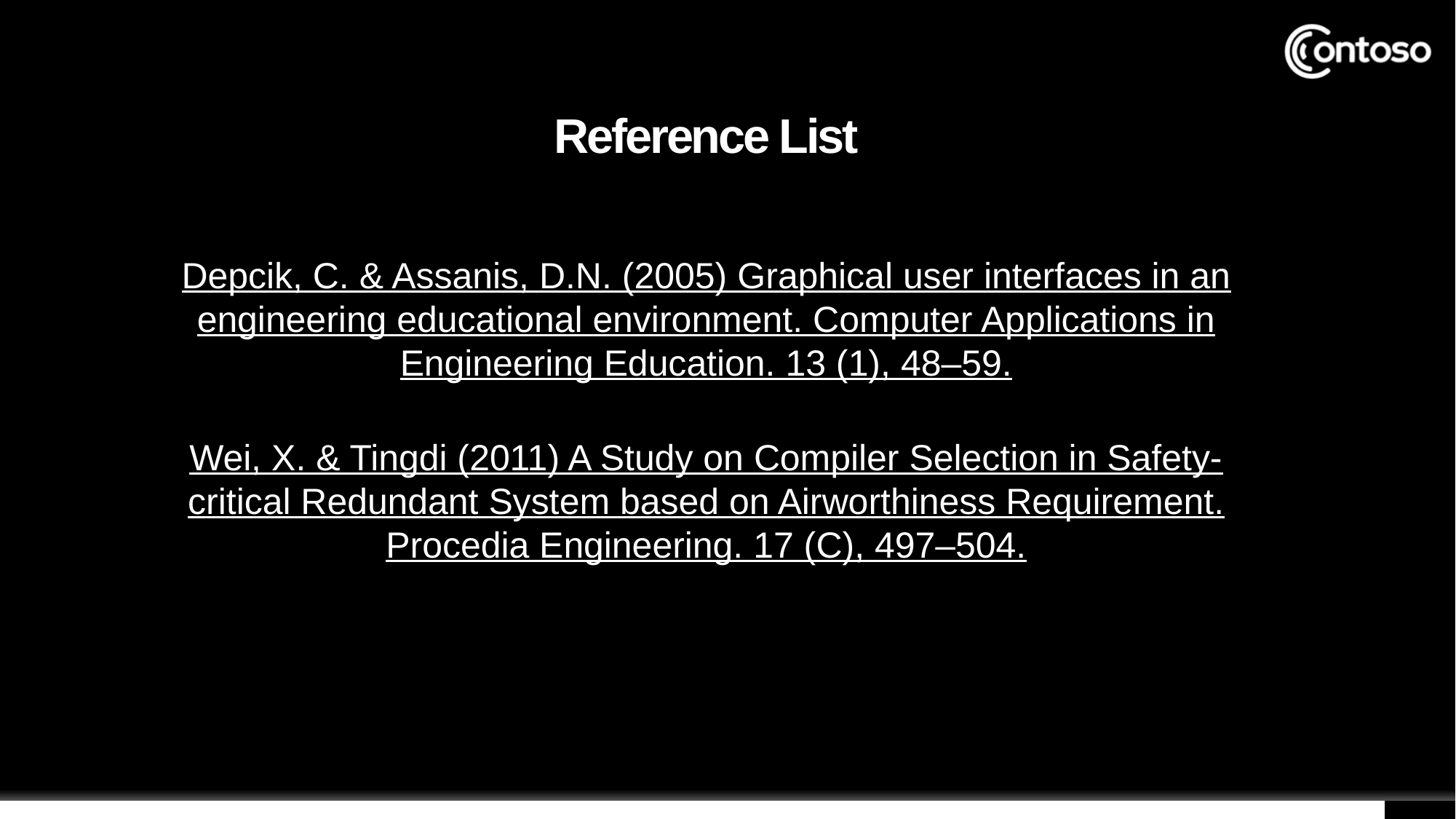

# Reference List
Depcik, C. & Assanis, D.N. (2005) Graphical user interfaces in an engineering educational environment. Computer Applications in Engineering Education. 13 (1), 48–59.
Wei, X. & Tingdi (2011) A Study on Compiler Selection in Safety-critical Redundant System based on Airworthiness Requirement. Procedia Engineering. 17 (C), 497–504.